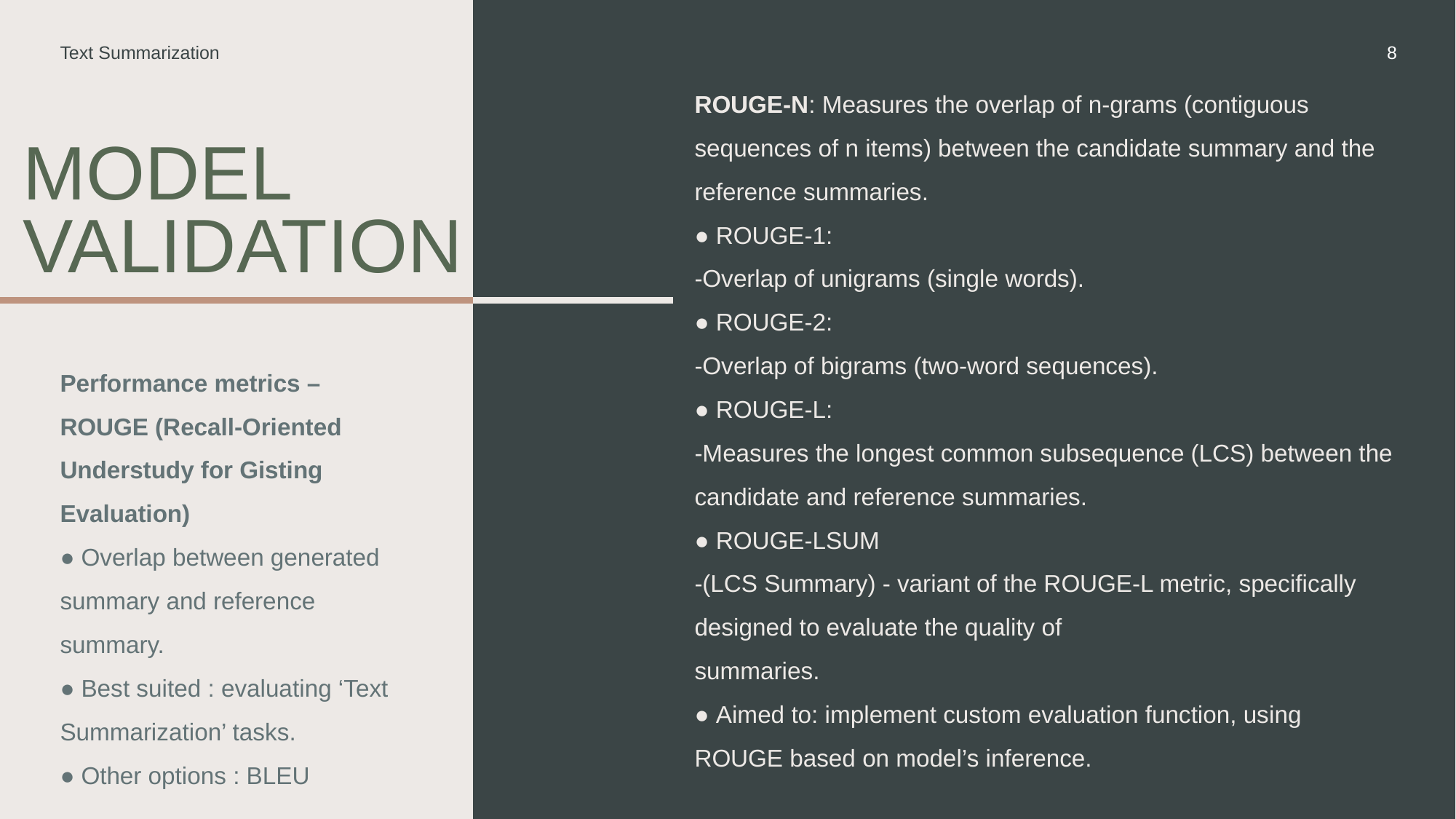

Text Summarization
8
ROUGE-N: Measures the overlap of n-grams (contiguous sequences of n items) between the candidate summary and the reference summaries.
● ROUGE-1:
-Overlap of unigrams (single words).
● ROUGE-2:
-Overlap of bigrams (two-word sequences).
● ROUGE-L:
-Measures the longest common subsequence (LCS) between the candidate and reference summaries.
● ROUGE-LSUM
-(LCS Summary) - variant of the ROUGE-L metric, specifically designed to evaluate the quality of
summaries.
● Aimed to: implement custom evaluation function, using ROUGE based on model’s inference.
# Model Validation
Performance metrics – ROUGE (Recall-Oriented Understudy for Gisting Evaluation)
● Overlap between generated summary and reference summary.
● Best suited : evaluating ‘Text Summarization’ tasks.
● Other options : BLEU